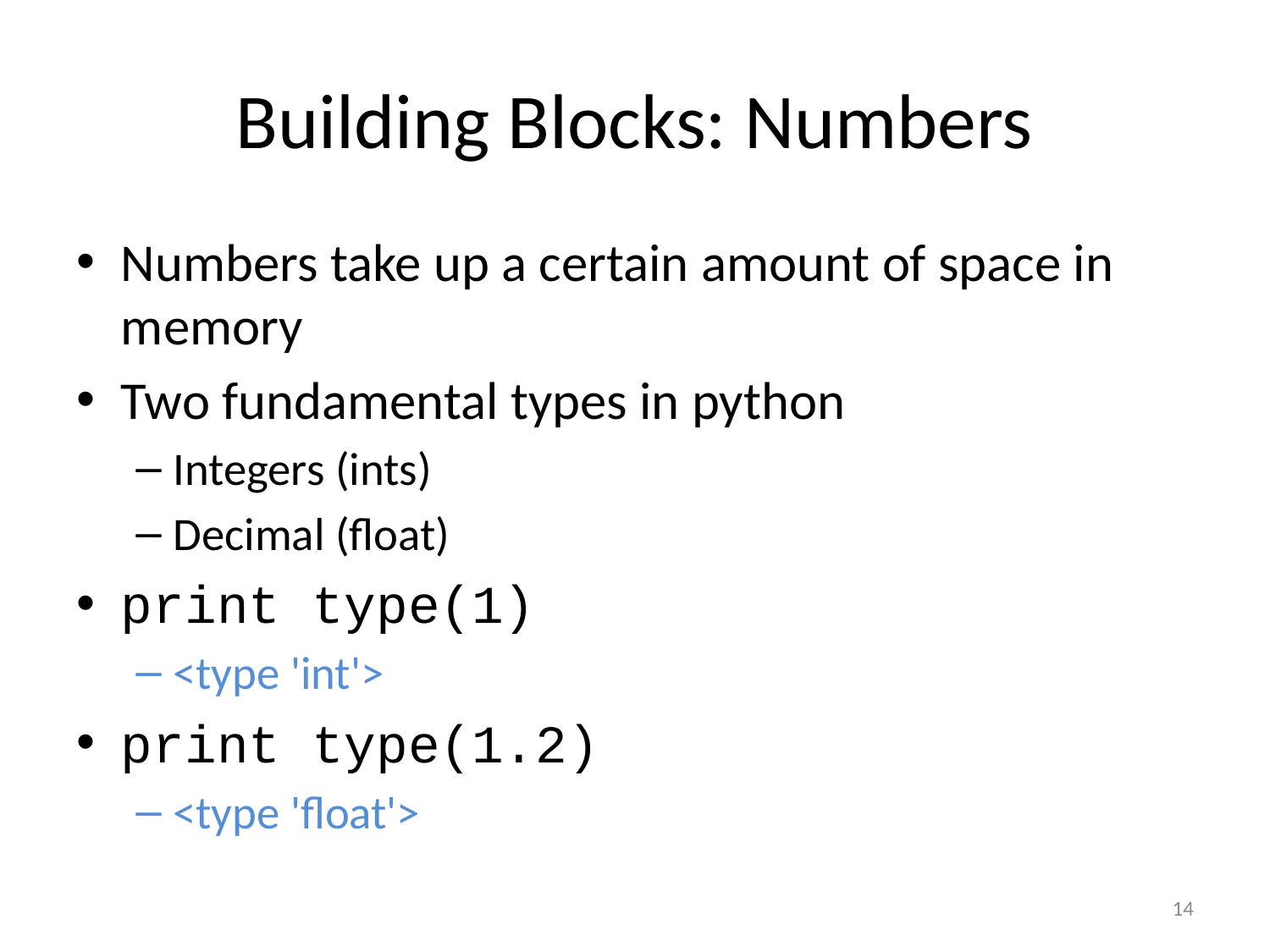

# Building Blocks: Numbers
Numbers take up a certain amount of space in memory
Two fundamental types in python
Integers (ints)
Decimal (float)
print type(1)
<type 'int'>
print type(1.2)
<type 'float'>

14